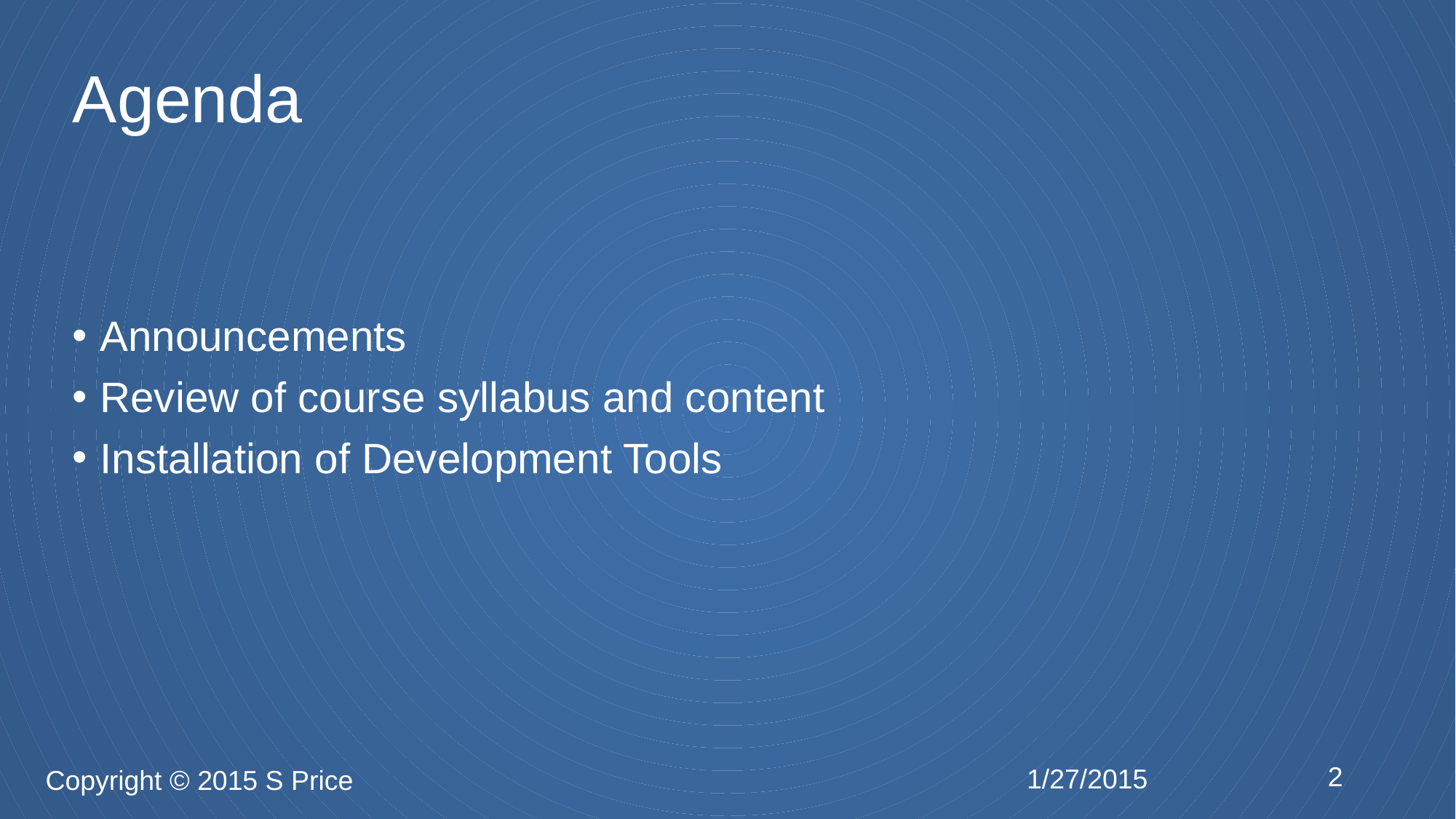

# Announcements
Review of course syllabus and content
Installation of Development Tools

Agenda
2
1/27/2015
Copyright © 2015 S Price